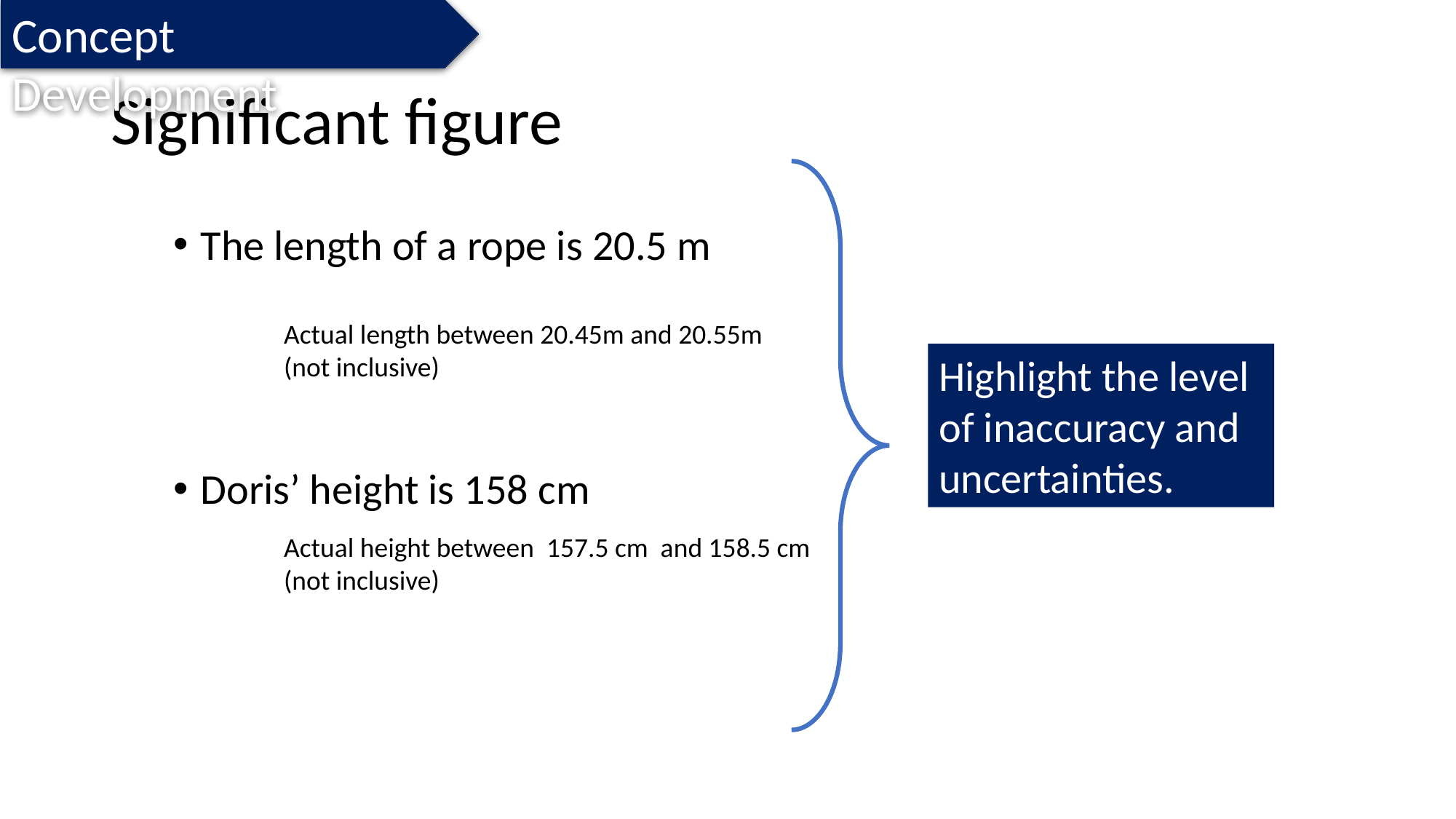

Concept Development
# Significant figure

The length of a rope is 20.5 m

Doris’ height is 158 cm
Actual length between 20.45m and 20.55m (not inclusive)
Highlight the level of inaccuracy and uncertainties.
Actual height between  157.5 cm  and 158.5 cm (not inclusive)